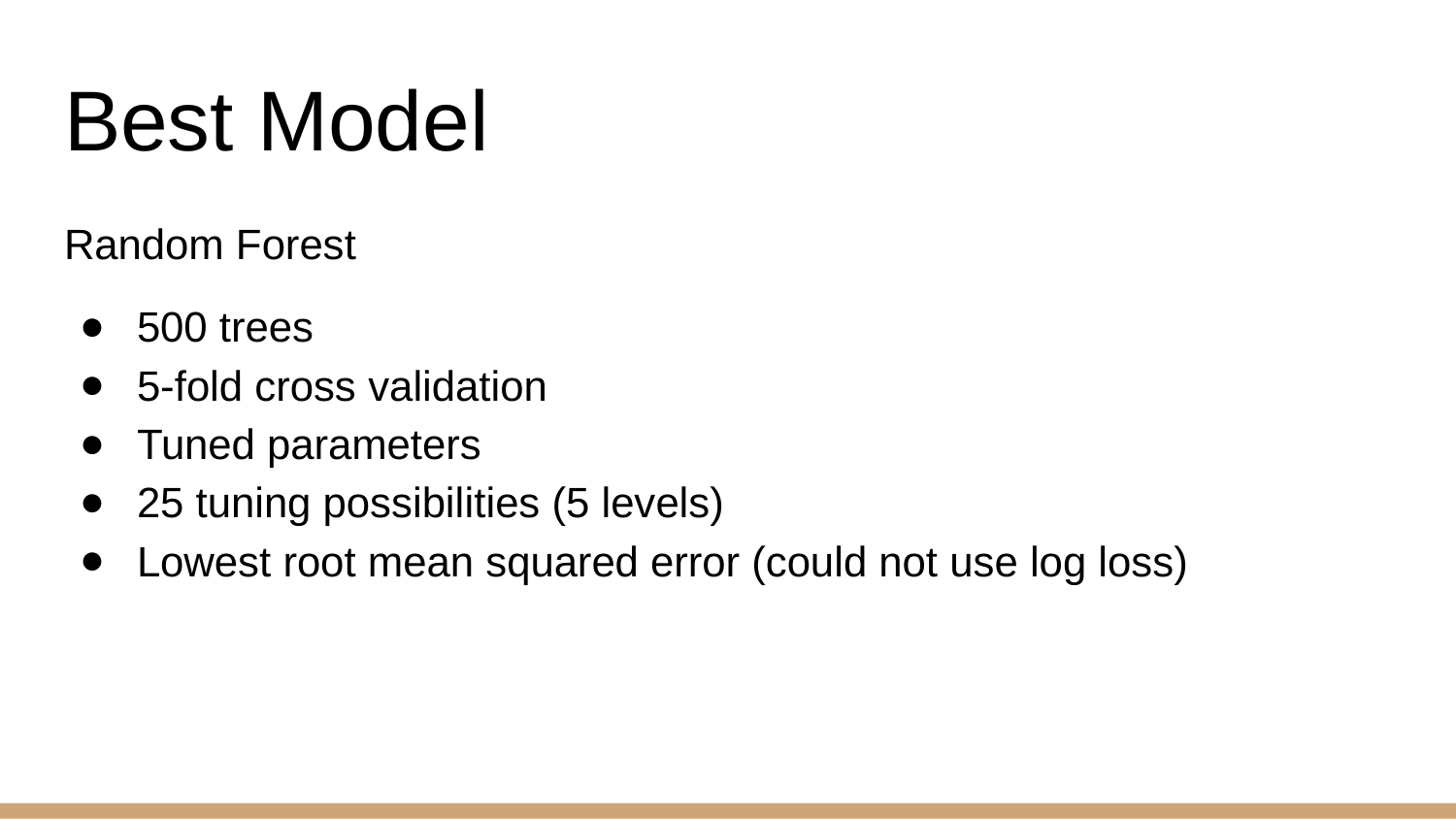

# Best Model
Random Forest
500 trees
5-fold cross validation
Tuned parameters
25 tuning possibilities (5 levels)
Lowest root mean squared error (could not use log loss)